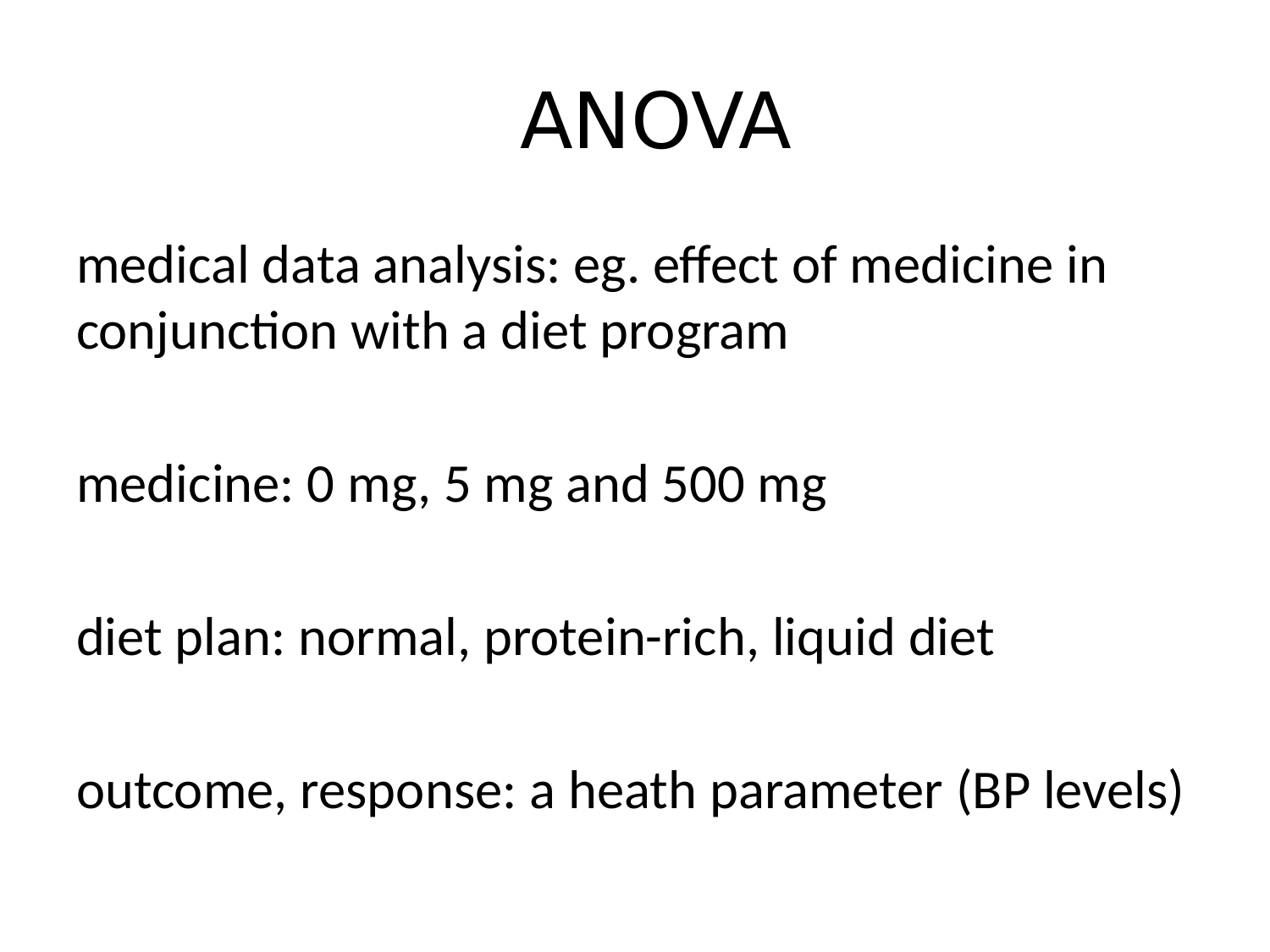

# ANOVA
medical data analysis: eg. effect of medicine in conjunction with a diet program

medicine: 0 mg, 5 mg and 500 mg

diet plan: normal, protein-rich, liquid diet

outcome, response: a heath parameter (BP levels)